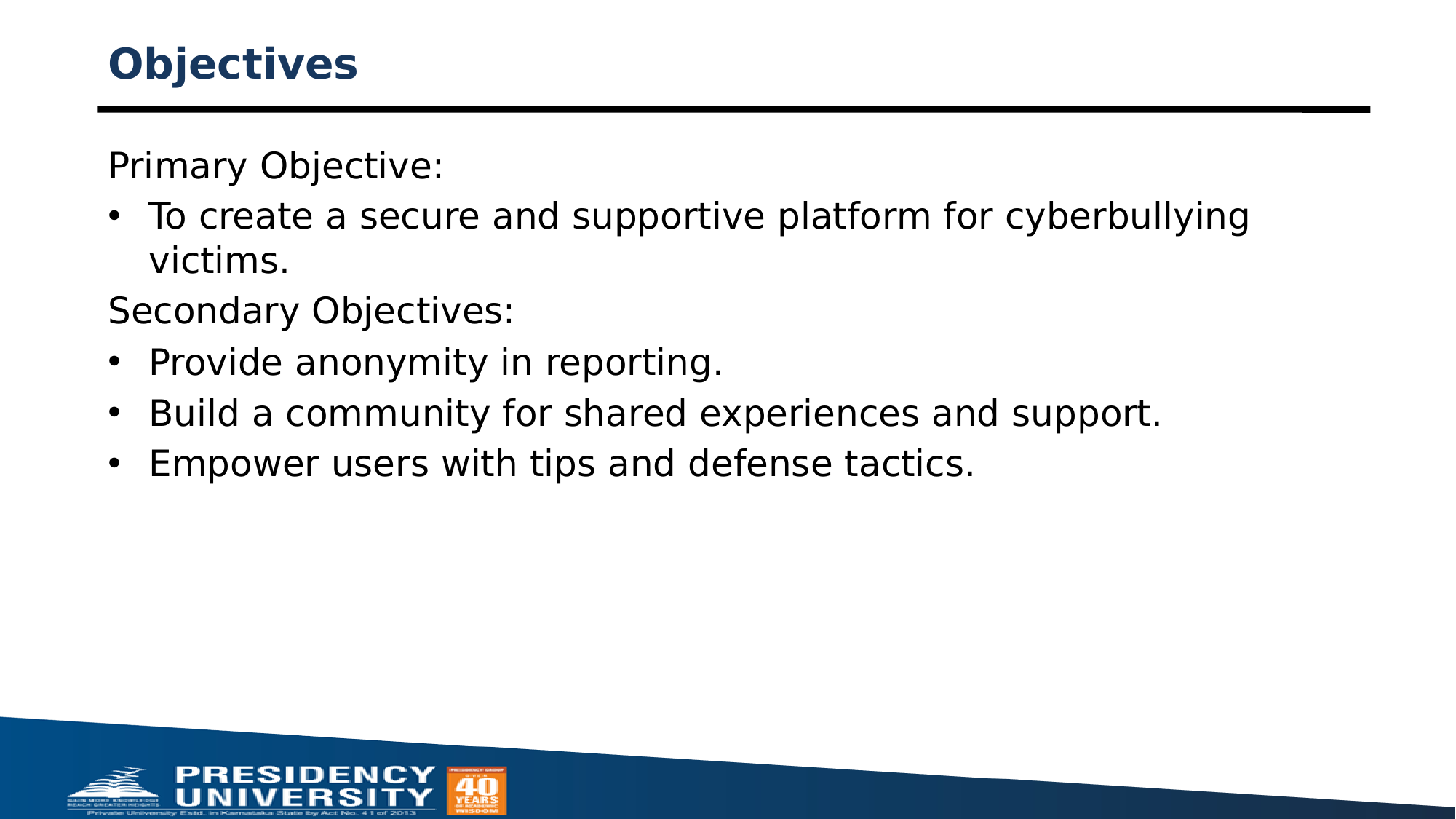

# Objectives
Primary Objective:
To create a secure and supportive platform for cyberbullying victims.
Secondary Objectives:
Provide anonymity in reporting.
Build a community for shared experiences and support.
Empower users with tips and defense tactics.